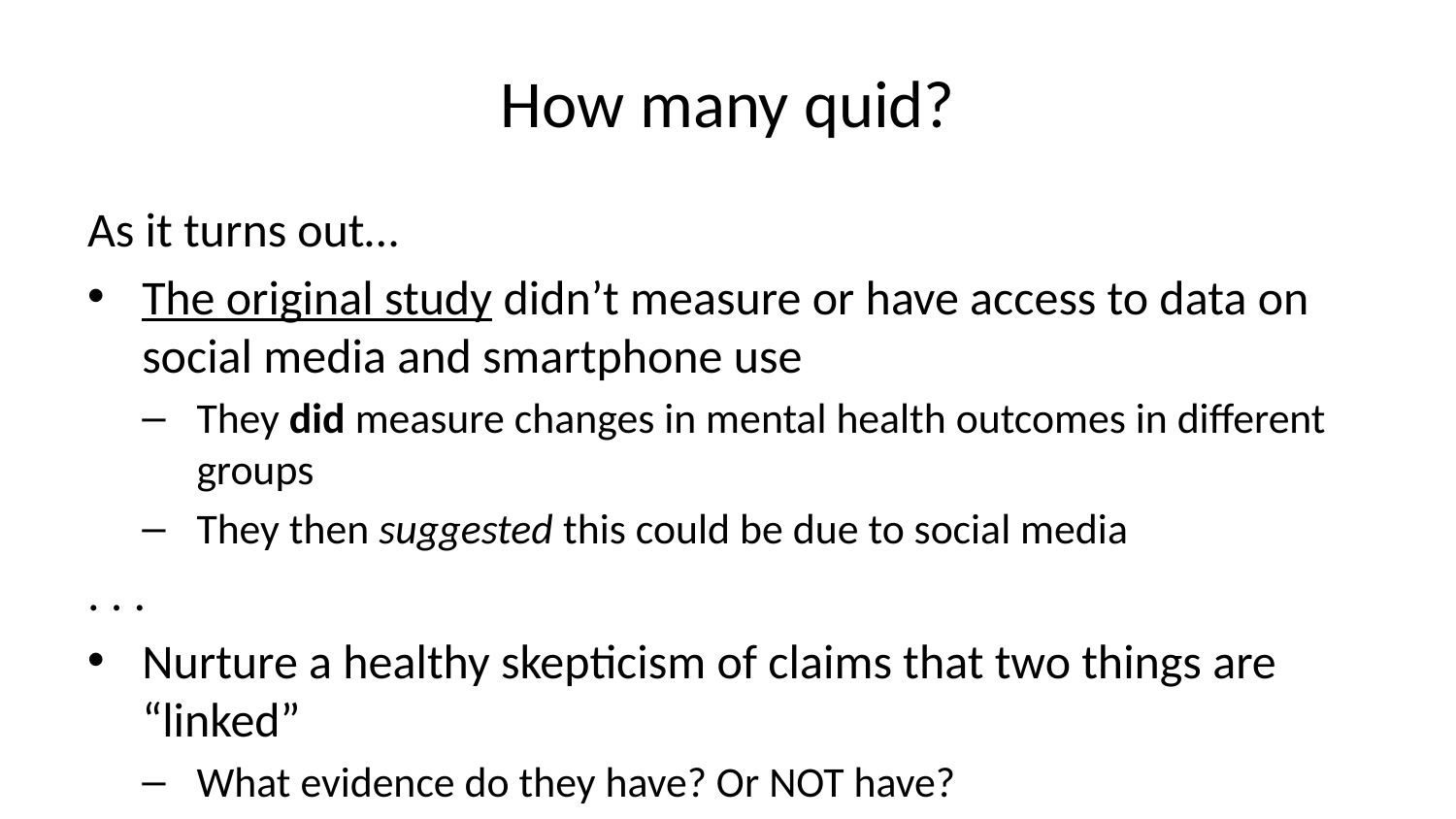

# How many quid?
As it turns out…
The original study didn’t measure or have access to data on social media and smartphone use
They did measure changes in mental health outcomes in different groups
They then suggested this could be due to social media
. . .
Nurture a healthy skepticism of claims that two things are “linked”
What evidence do they have? Or NOT have?
What other explanations have not be considered or accounted for?